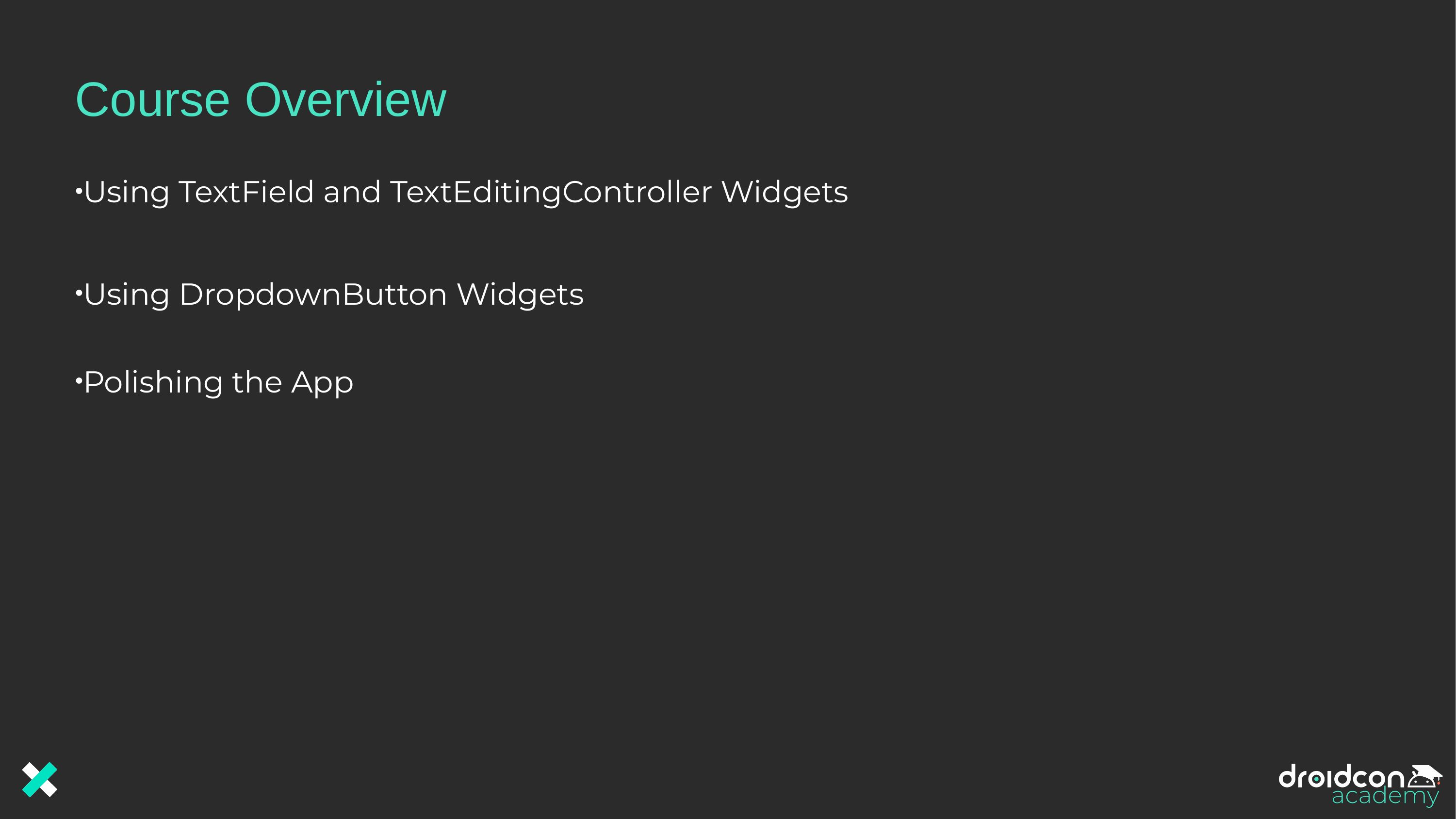

# Course Overview
Using TextField and TextEditingController Widgets

Using DropdownButton Widgets
Polishing the App